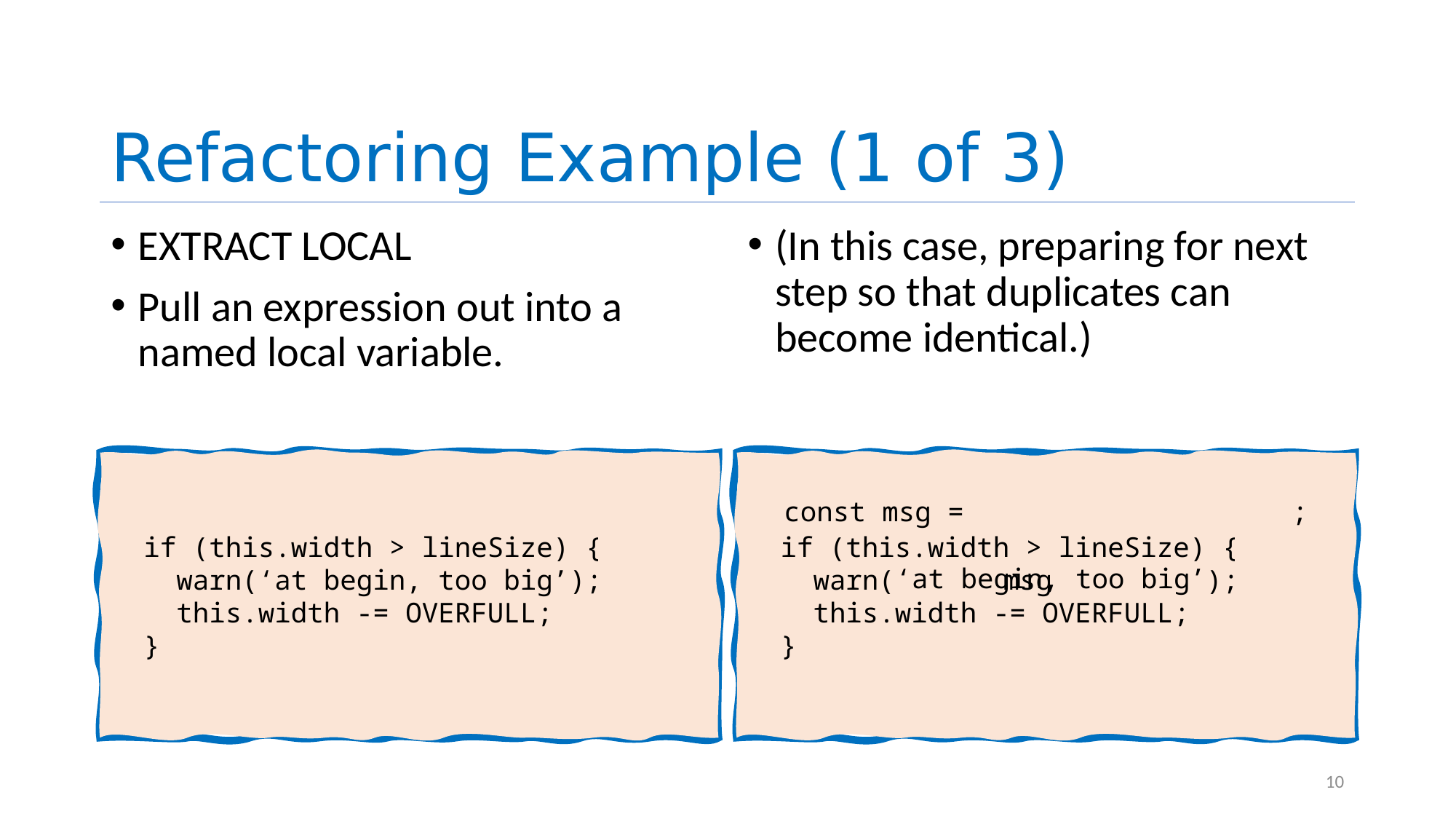

# Refactoring Example (1 of 3)
Extract Local
Pull an expression out into a named local variable.
(In this case, preparing for next step so that duplicates can become identical.)

  if (this.width > lineSize) {
    warn(‘at begin, too big’);
    this.width -= OVERFULL;
  }

  if (this.width > lineSize) {
    warn(                   );
    this.width -= OVERFULL;
  }

const msg =                    ;
‘at begin, too big’
msg
10